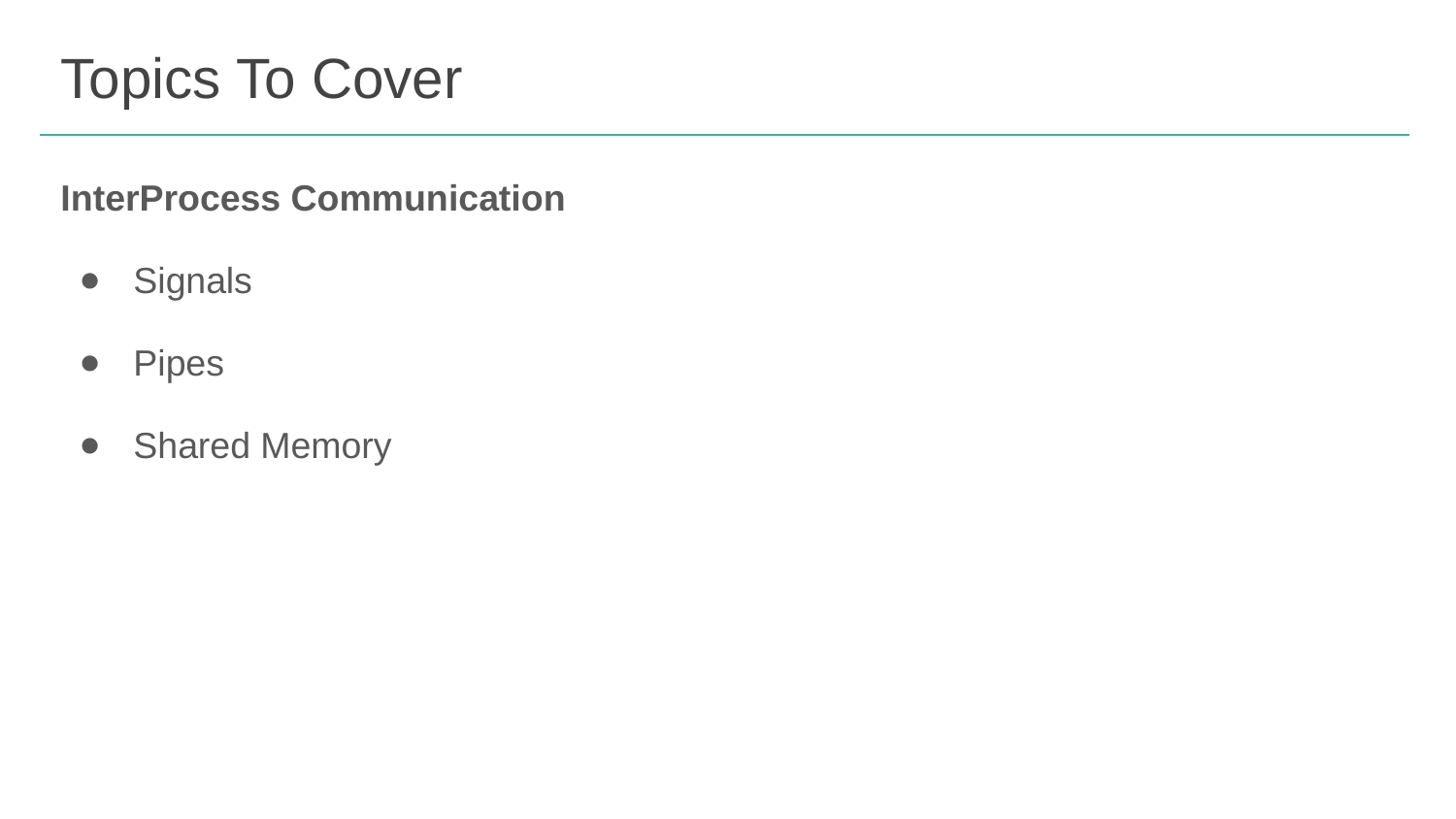

# Topics To Cover
InterProcess Communication
Signals
Pipes
Shared Memory